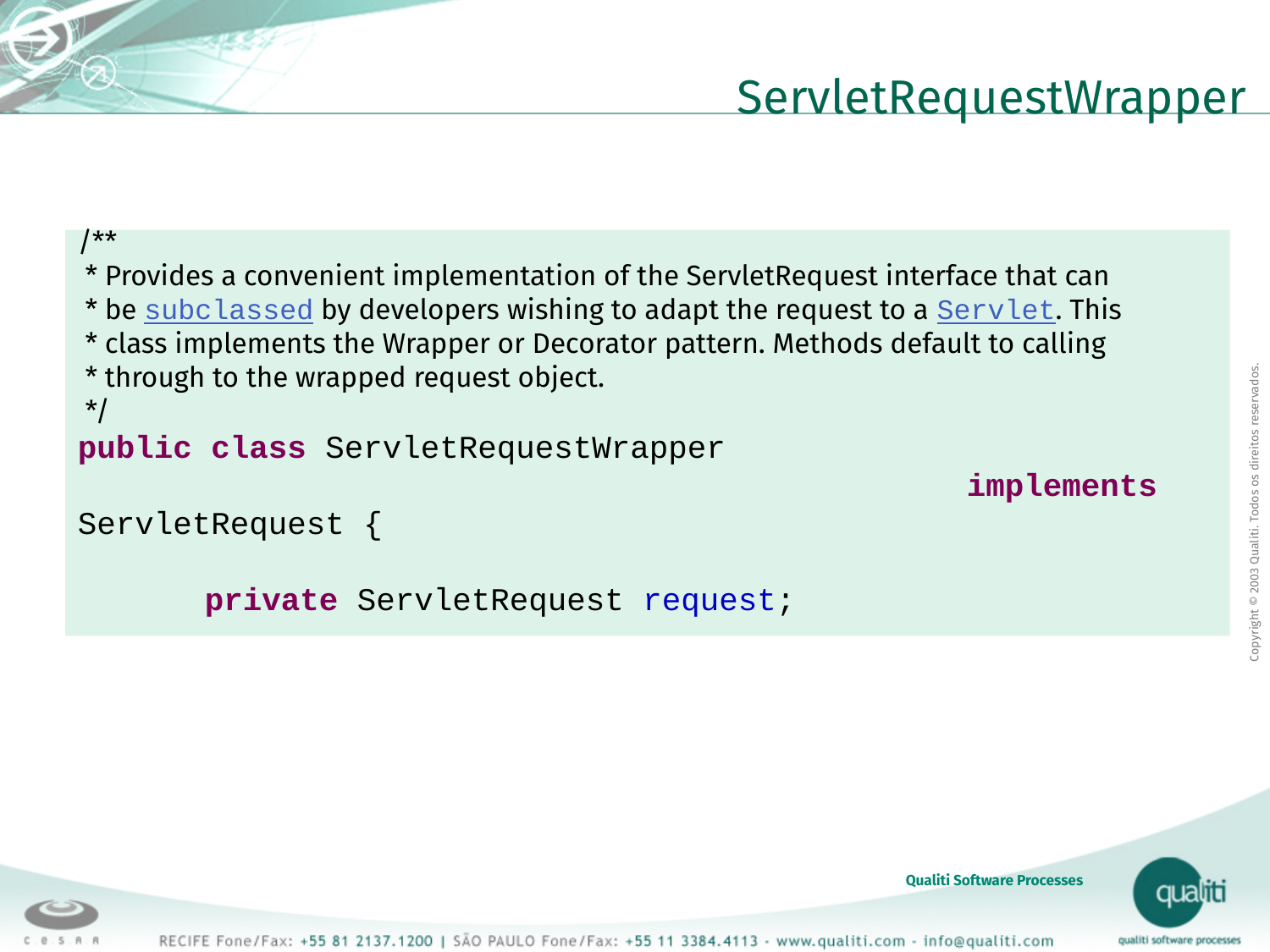

ServletRequestWrapper

/**
 * Provides a convenient implementation of the ServletRequest interface that can
 * be subclassed by developers wishing to adapt the request to a Servlet. This
 * class implements the Wrapper or Decorator pattern. Methods default to calling
 * through to the wrapped request object.
 */
public class ServletRequestWrapper
							implements ServletRequest {

	private ServletRequest request;